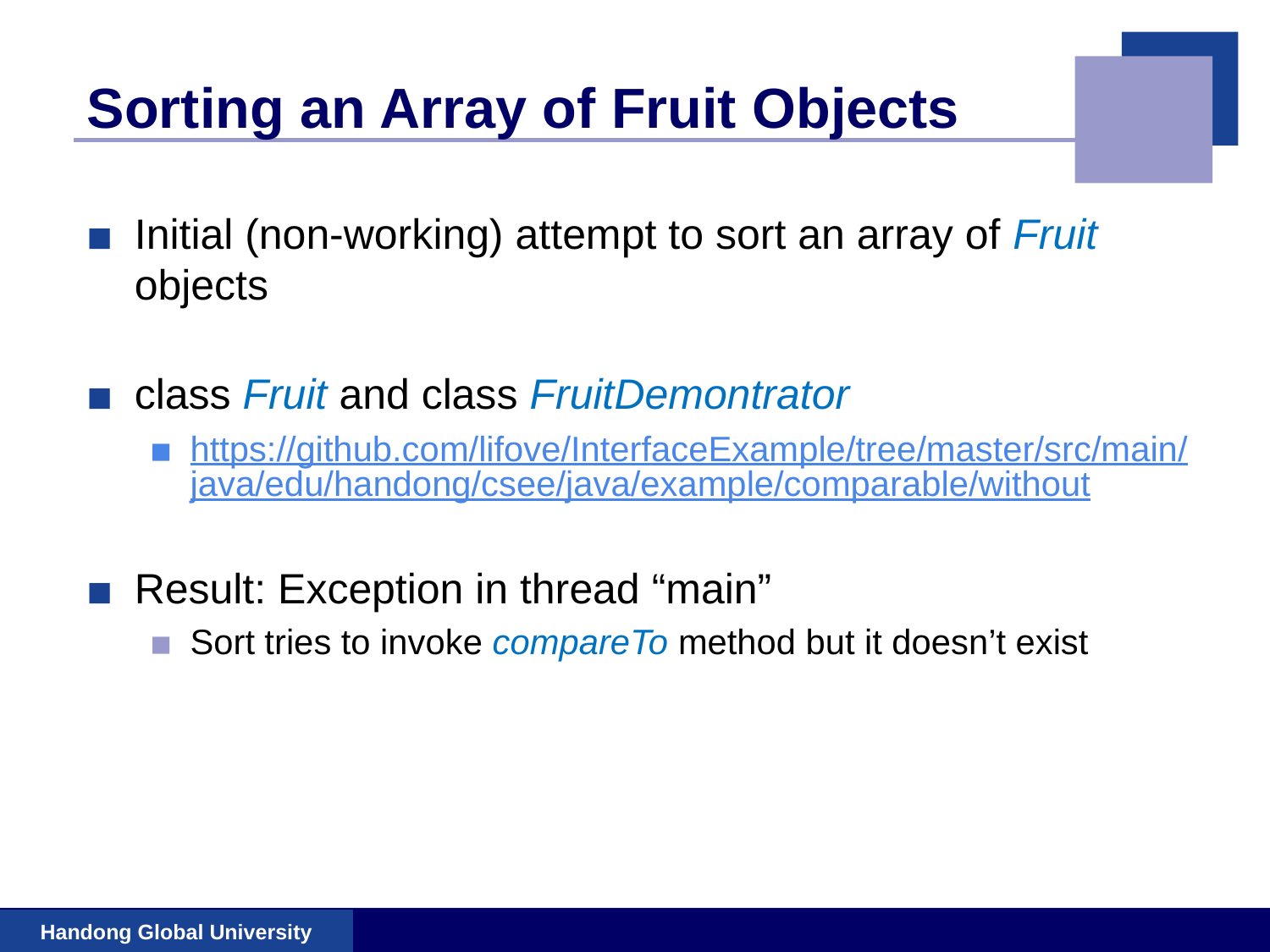

# Sorting an Array of Fruit Objects
Initial (non-working) attempt to sort an array of Fruit objects

class Fruit and class FruitDemontrator
https://github.com/lifove/InterfaceExample/tree/master/src/main/java/edu/handong/csee/java/example/comparable/without

Result: Exception in thread “main”
Sort tries to invoke compareTo method but it doesn’t exist